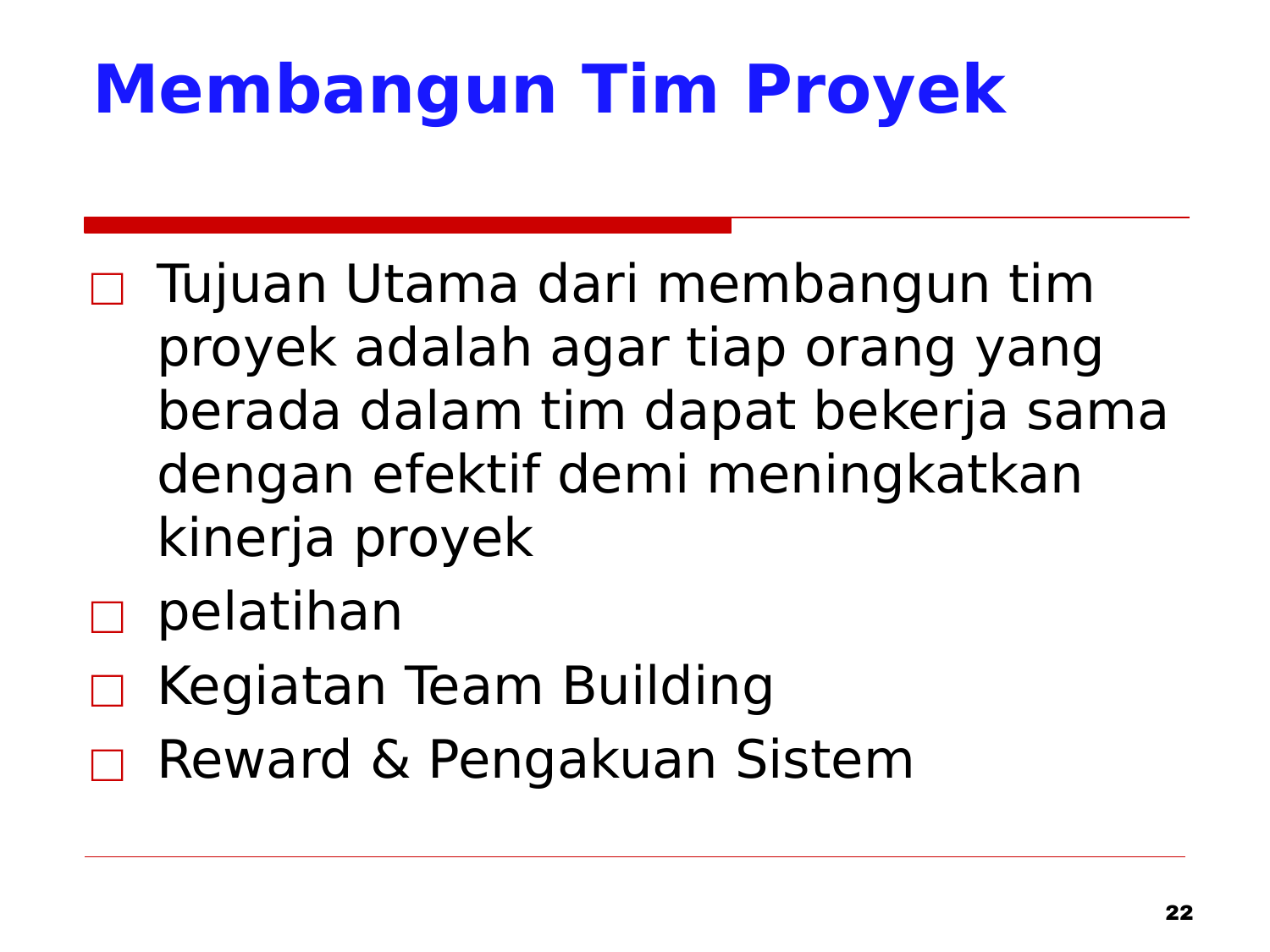

Membangun Tim Proyek
Tujuan Utama dari membangun tim proyek adalah agar tiap orang yang berada dalam tim dapat bekerja sama dengan efektif demi meningkatkan kinerja proyek
pelatihan
Kegiatan Team Building
Reward & Pengakuan Sistem
22